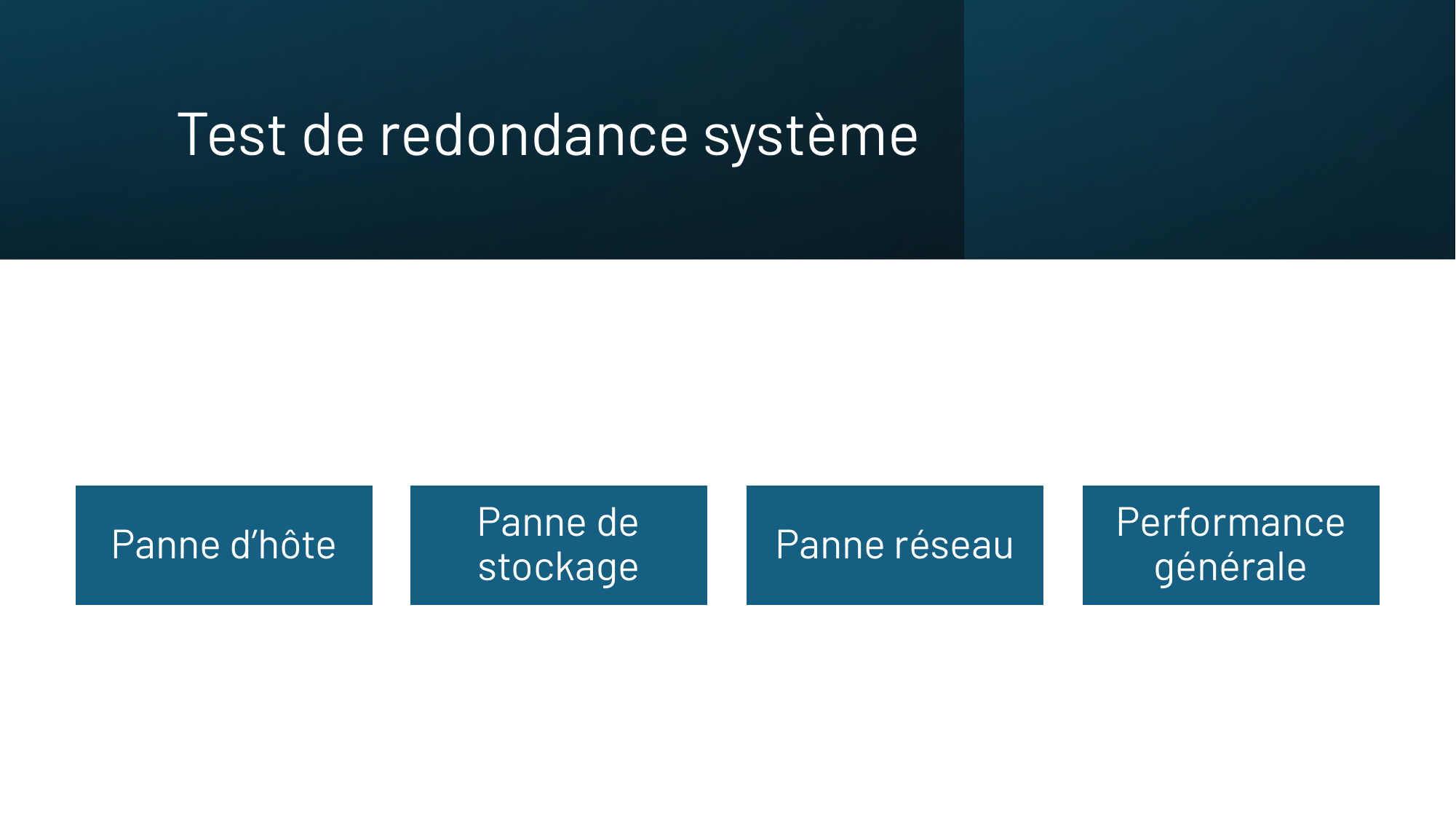

# Test de redondance système
Panne d’hôte
Panne de stockage
Panne réseau
Performance générale